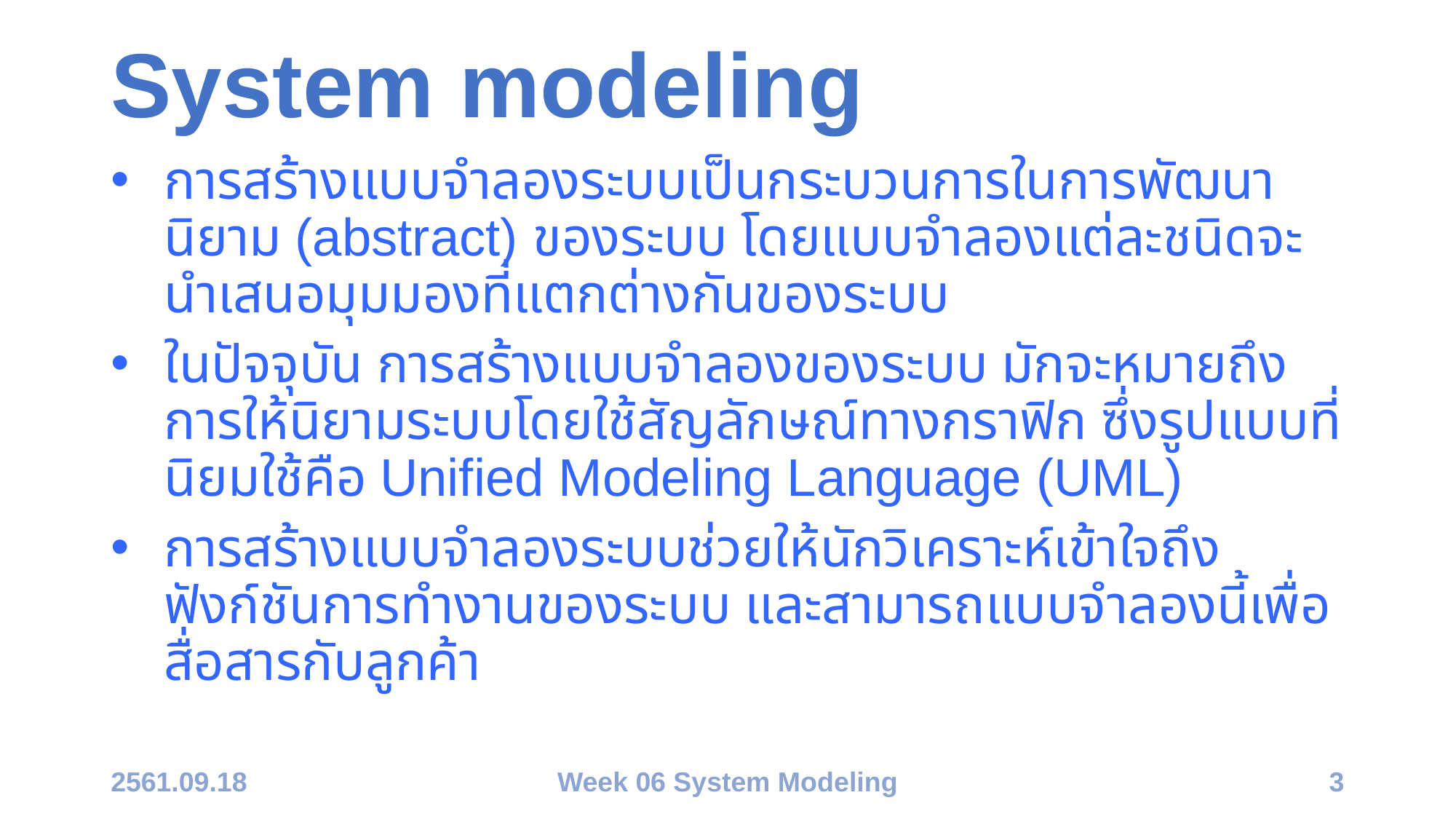

# System modeling
การสร้างแบบจำลองระบบเป็นกระบวนการในการพัฒนานิยาม (abstract) ของระบบ โดยแบบจำลองแต่ละชนิดจะนำเสนอมุมมองที่แตกต่างกันของระบบ
ในปัจจุบัน การสร้างแบบจำลองของระบบ มักจะหมายถึงการให้นิยามระบบโดยใช้สัญลักษณ์ทางกราฟิก ซึ่งรูปแบบที่นิยมใช้คือ Unified Modeling Language (UML)
การสร้างแบบจำลองระบบช่วยให้นักวิเคราะห์เข้าใจถึงฟังก์ชันการทำงานของระบบ และสามารถแบบจำลองนี้เพื่อสื่อสารกับลูกค้า
2561.09.18
Week 06 System Modeling
3